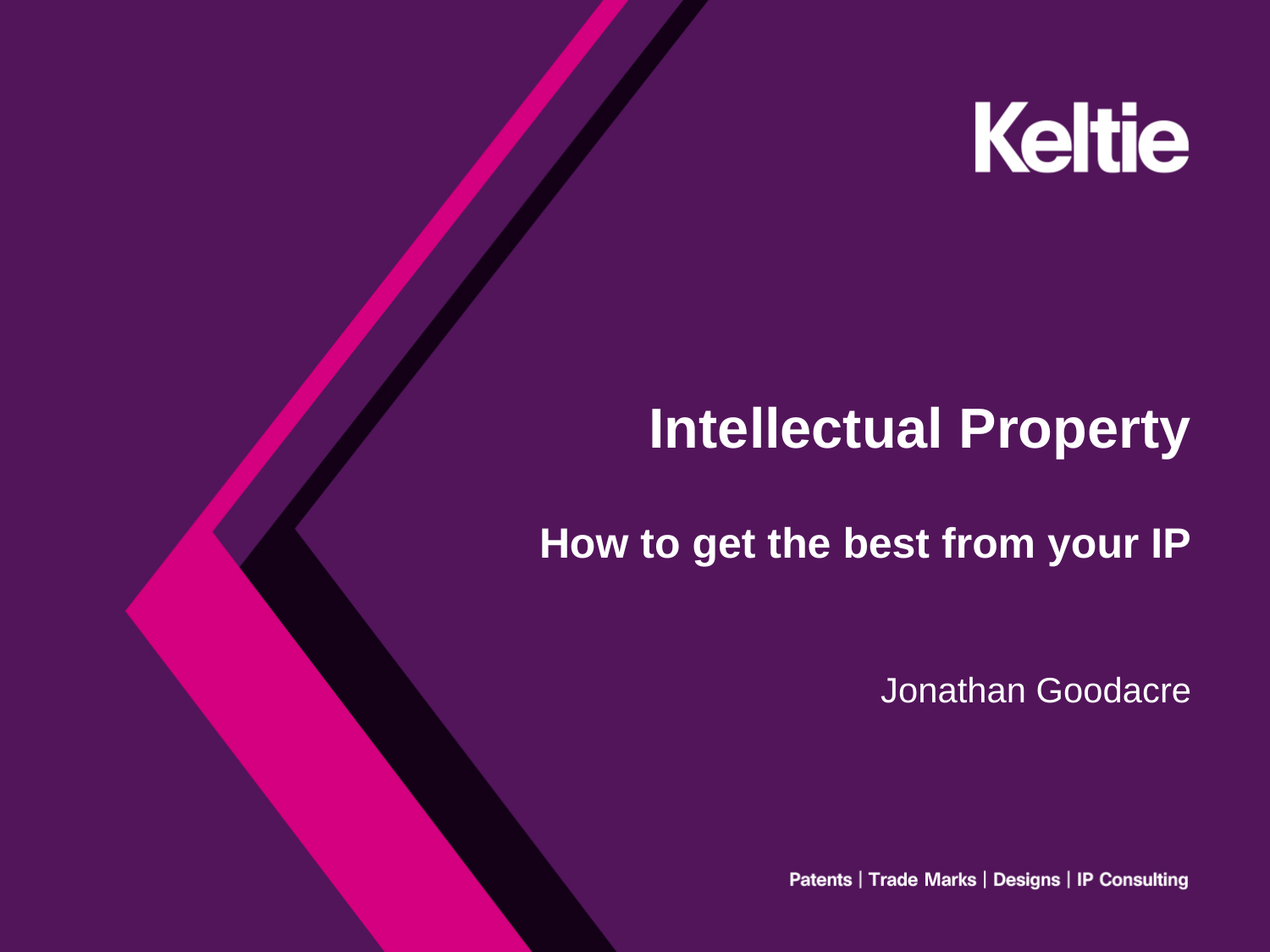

# Intellectual Property How to get the best from your IP
Jonathan Goodacre